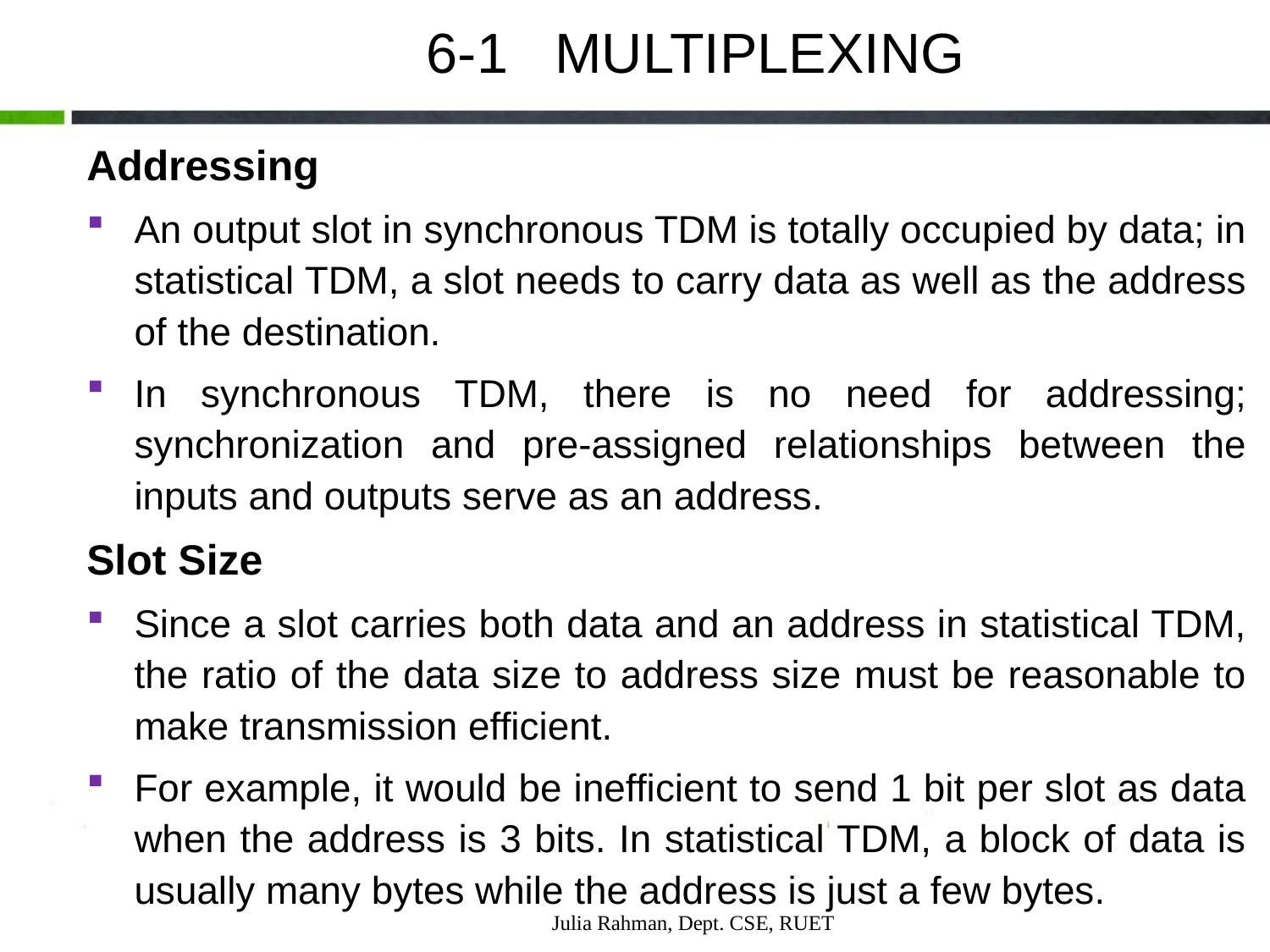

6-1   MULTIPLEXING
Addressing
An output slot in synchronous TDM is totally occupied by data; in statistical TDM, a slot needs to carry data as well as the address of the destination.
In synchronous TDM, there is no need for addressing; synchronization and pre-assigned relationships between the inputs and outputs serve as an address.
Slot Size
Since a slot carries both data and an address in statistical TDM, the ratio of the data size to address size must be reasonable to make transmission efficient.
For example, it would be inefficient to send 1 bit per slot as data when the address is 3 bits. In statistical TDM, a block of data is usually many bytes while the address is just a few bytes.
Julia Rahman, Dept. CSE, RUET